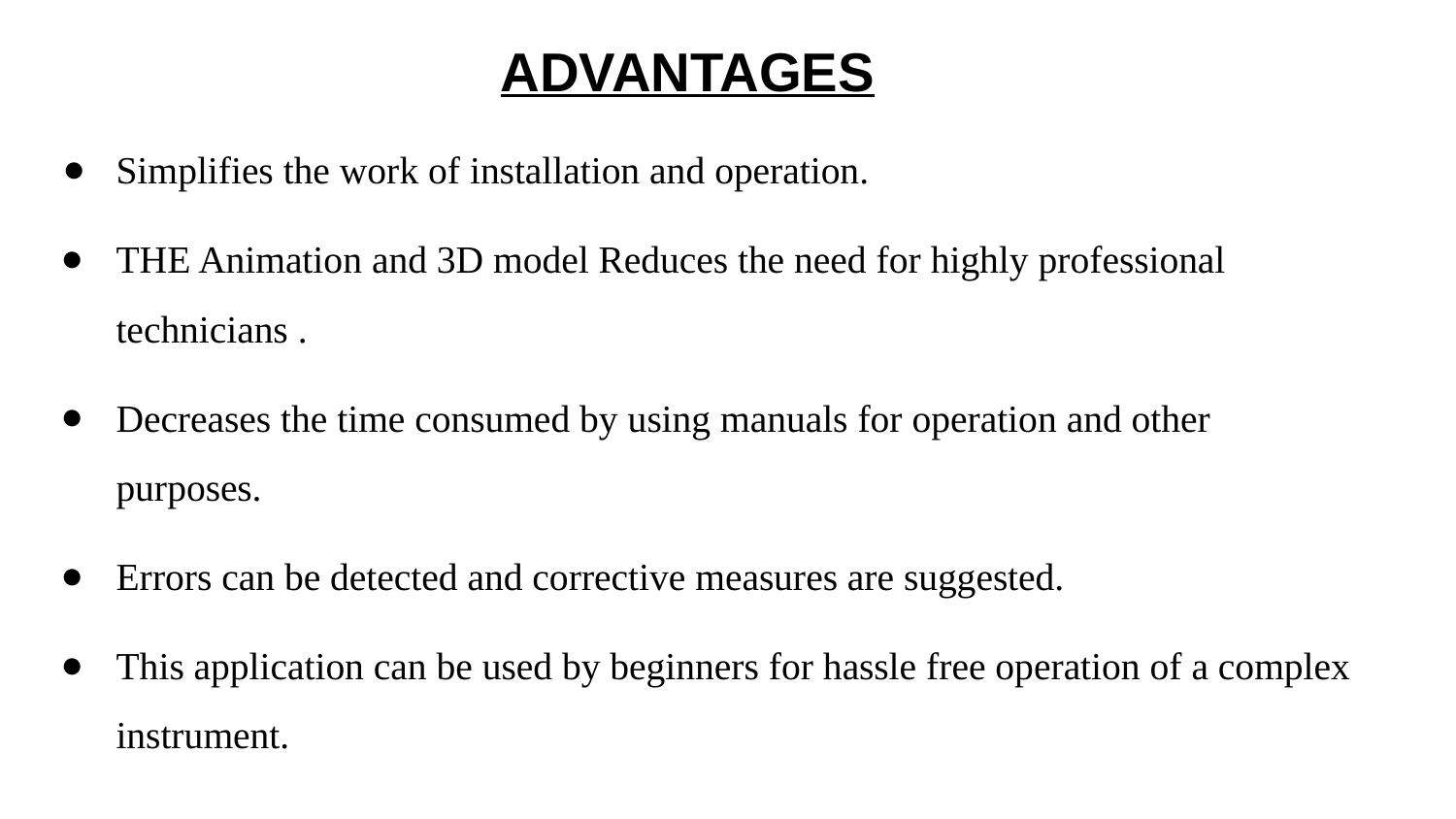

ADVANTAGES
Simplifies the work of installation and operation.
THE Animation and 3D model Reduces the need for highly professional technicians .
Decreases the time consumed by using manuals for operation and other  purposes.
Errors can be detected and corrective measures are suggested.
This application can be used by beginners for hassle free operation of a complex instrument.